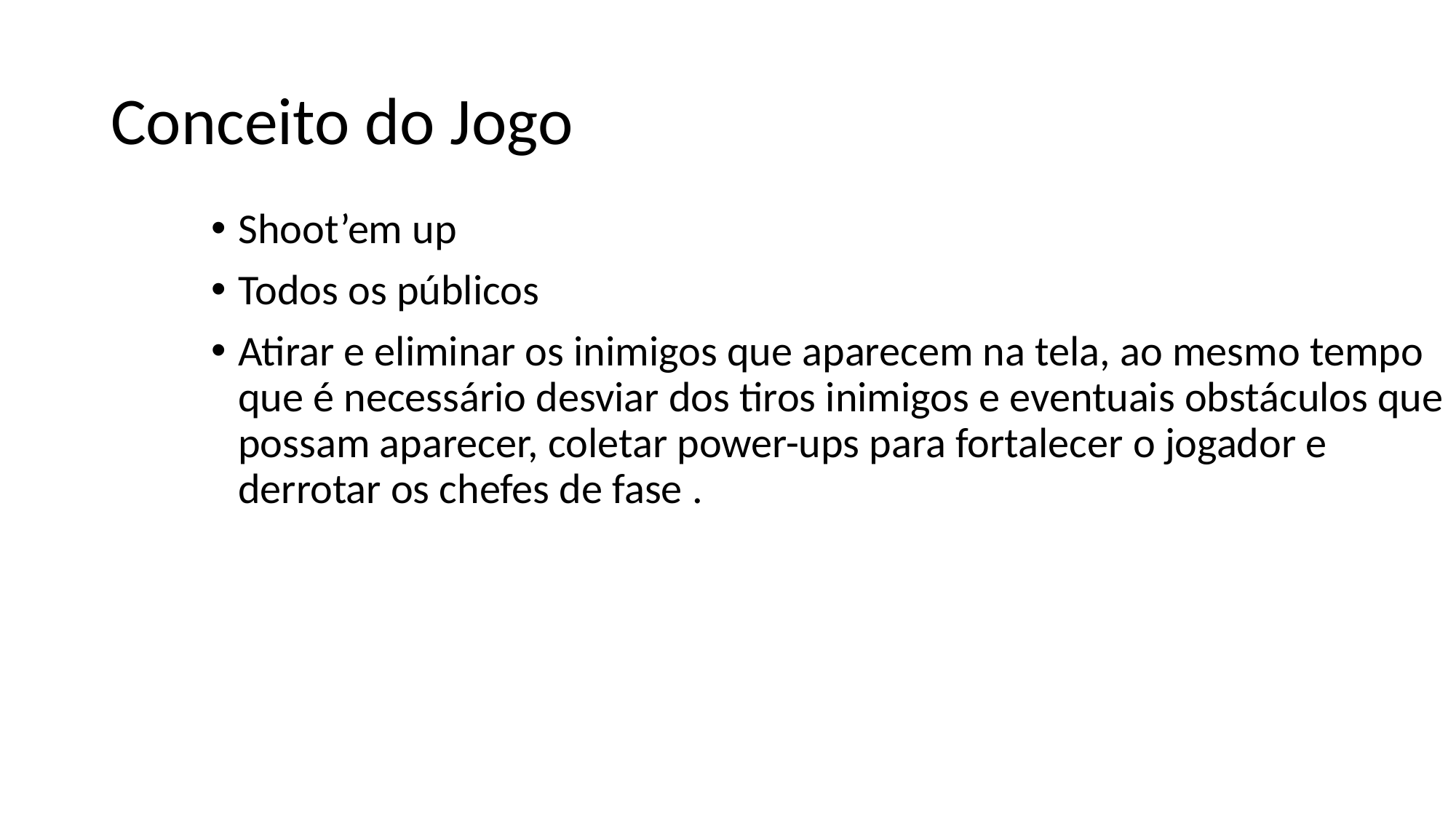

Conceito do Jogo
Shoot’em up
Todos os públicos
Atirar e eliminar os inimigos que aparecem na tela, ao mesmo tempo que é necessário desviar dos tiros inimigos e eventuais obstáculos que possam aparecer, coletar power-ups para fortalecer o jogador e derrotar os chefes de fase .